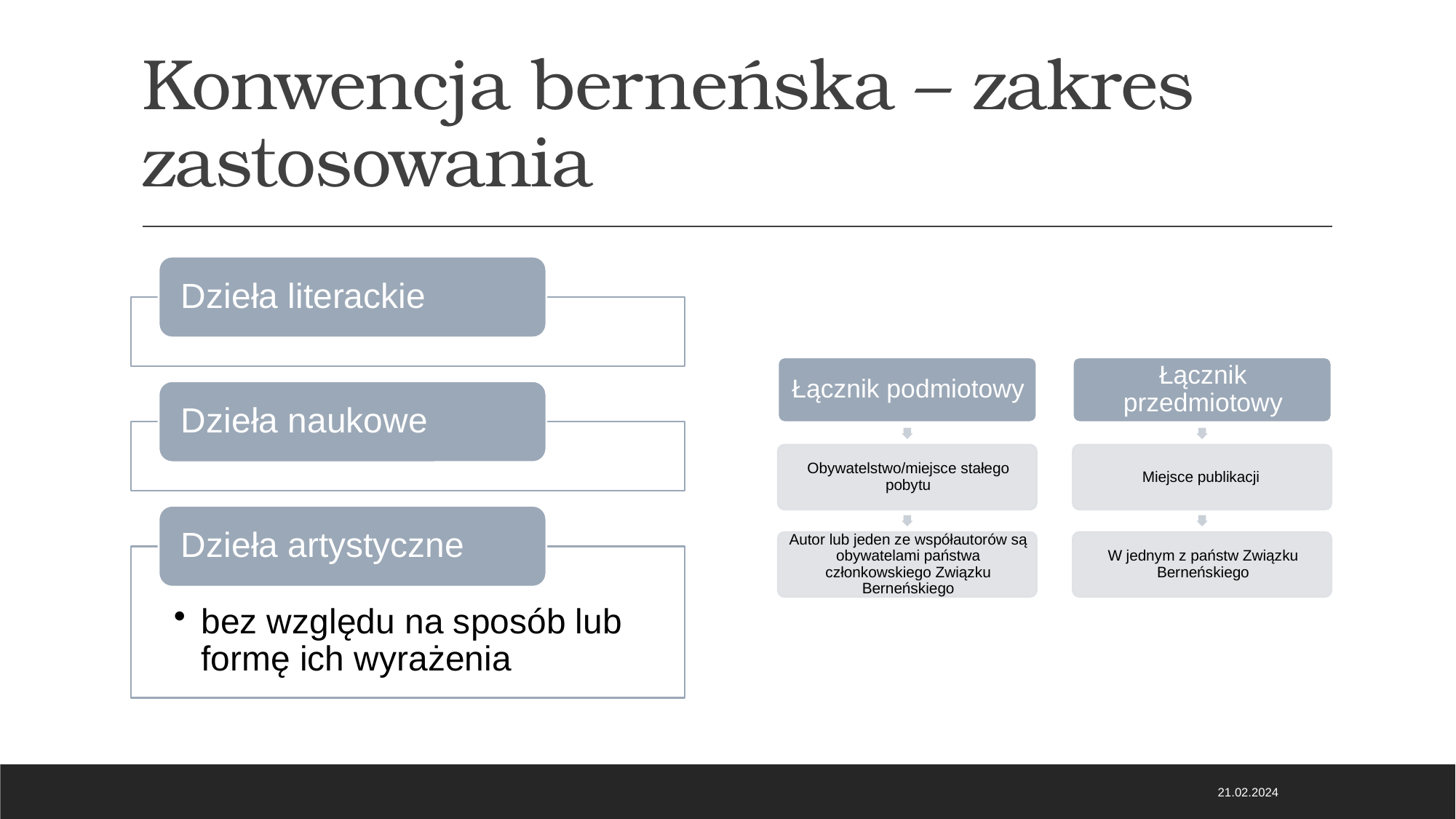

# Konwencja berneńska – zakres zastosowania
Dzieła literackie
Dzieła naukowe
bez względu na sposób lub formę ich wyrażenia
Dzieła artystyczne
Łącznik podmiotowy
Obywatelstwo/miejsce stałego pobytu
Autor lub jeden ze współautorów są obywatelami państwa członkowskiego Związku Berneńskiego
Łącznik przedmiotowy
Miejsce publikacji
W jednym z państw Związku Berneńskiego
21.02.2024